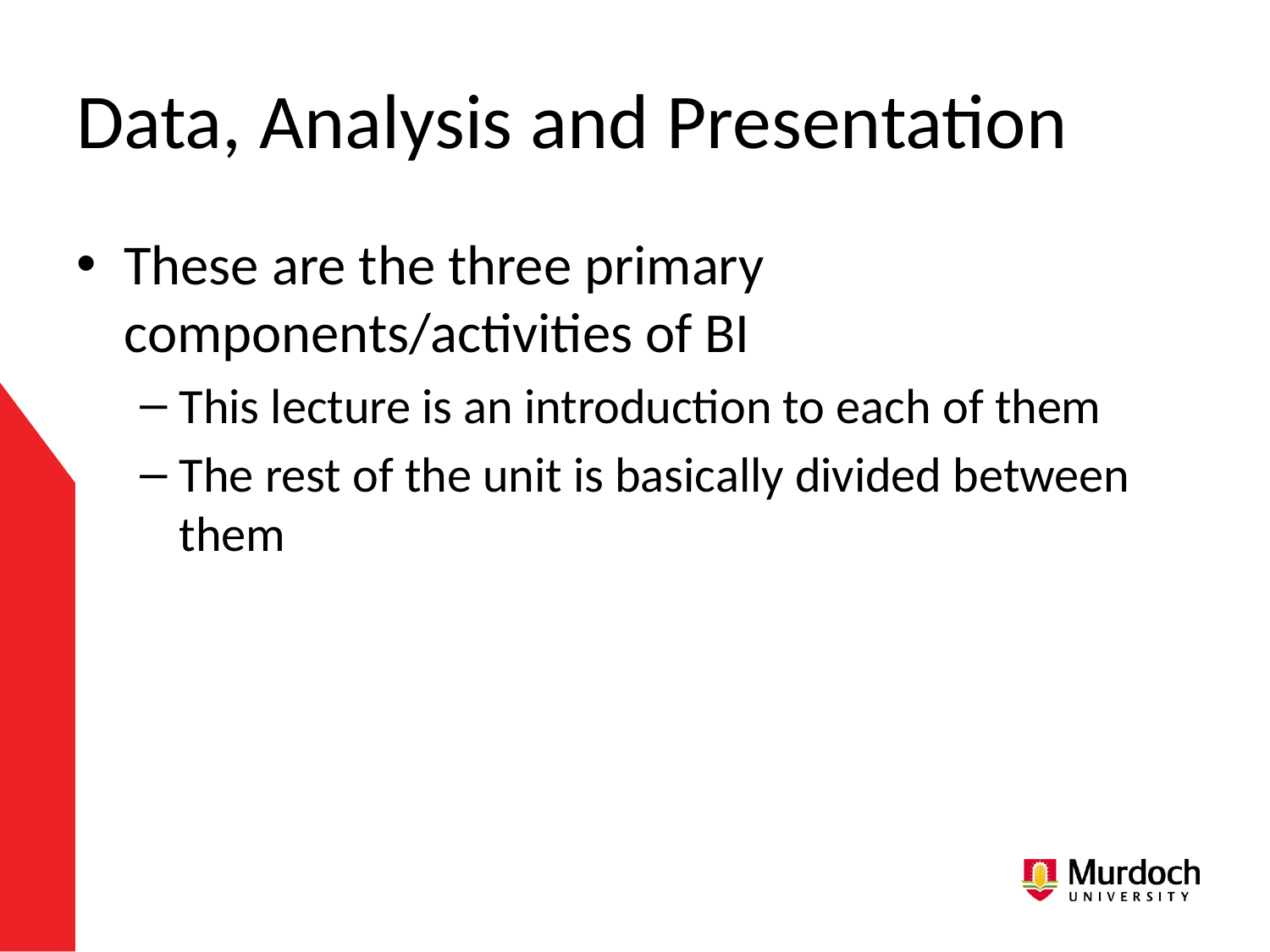

# Data, Analysis and Presentation
These are the three primary components/activities of BI
This lecture is an introduction to each of them
The rest of the unit is basically divided between them